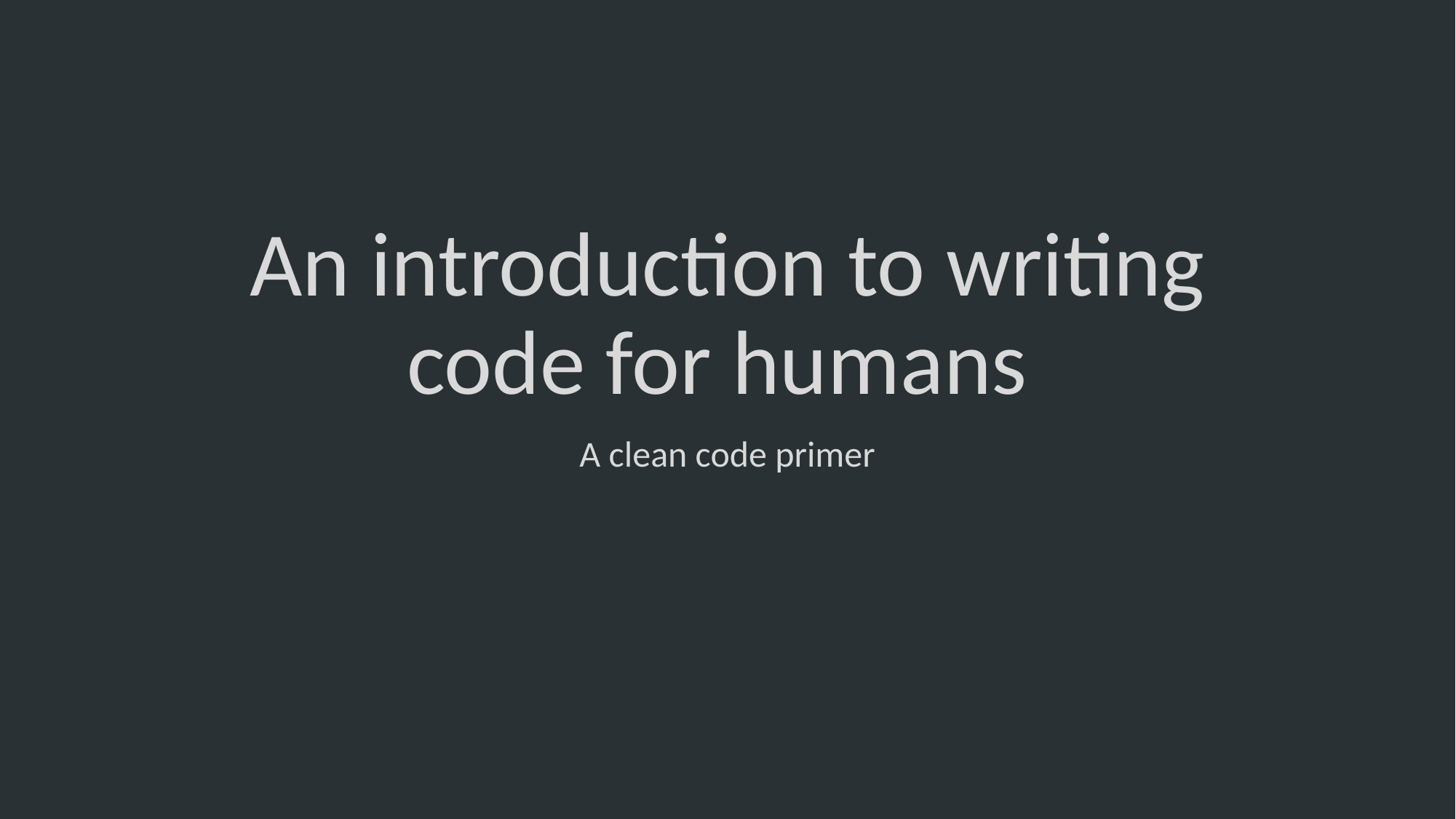

An introduction to writing code for humans
A clean code primer